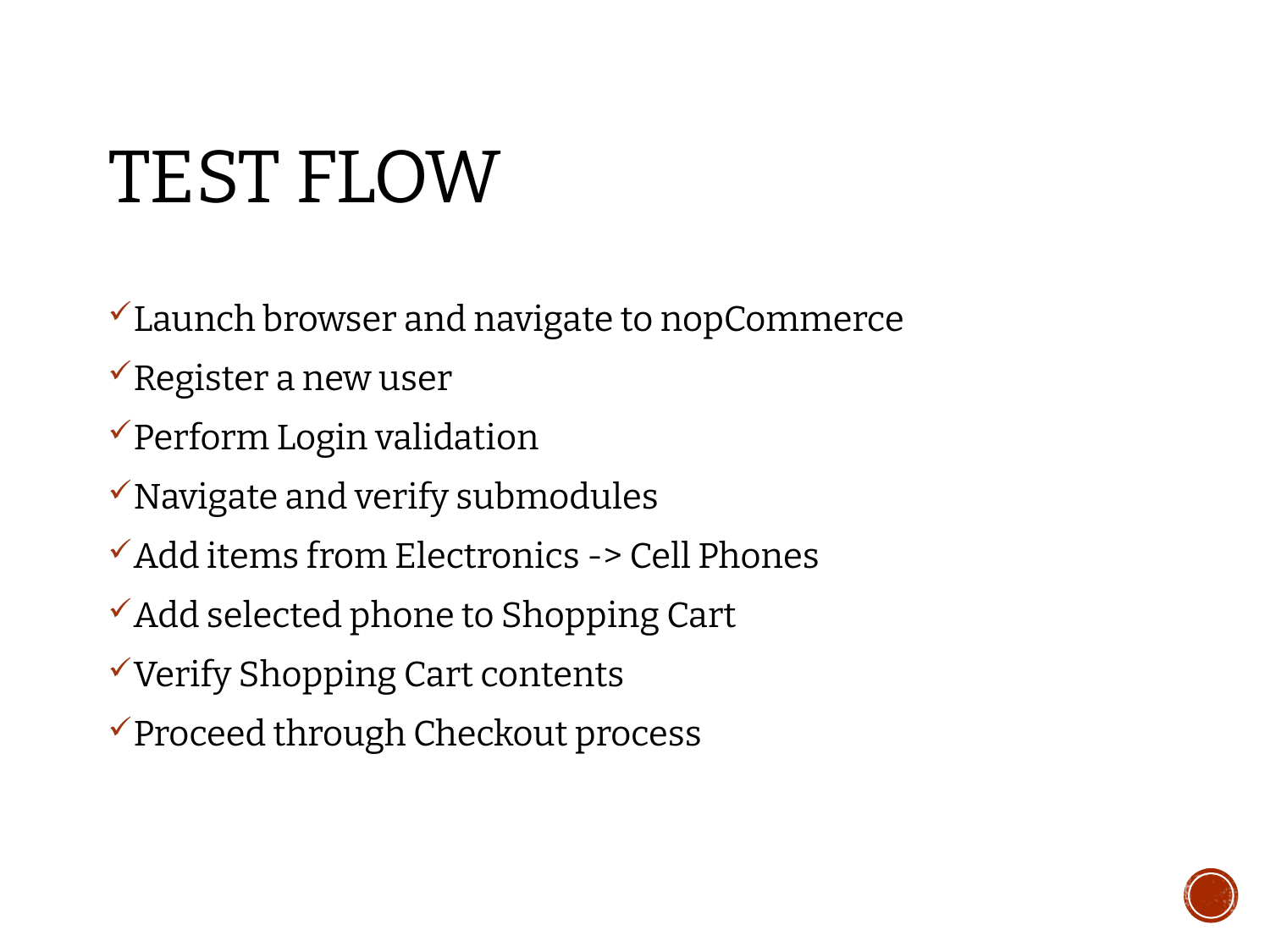

# Test Flow
Launch browser and navigate to nopCommerce
Register a new user
Perform Login validation
Navigate and verify submodules
Add items from Electronics -> Cell Phones
Add selected phone to Shopping Cart
Verify Shopping Cart contents
Proceed through Checkout process